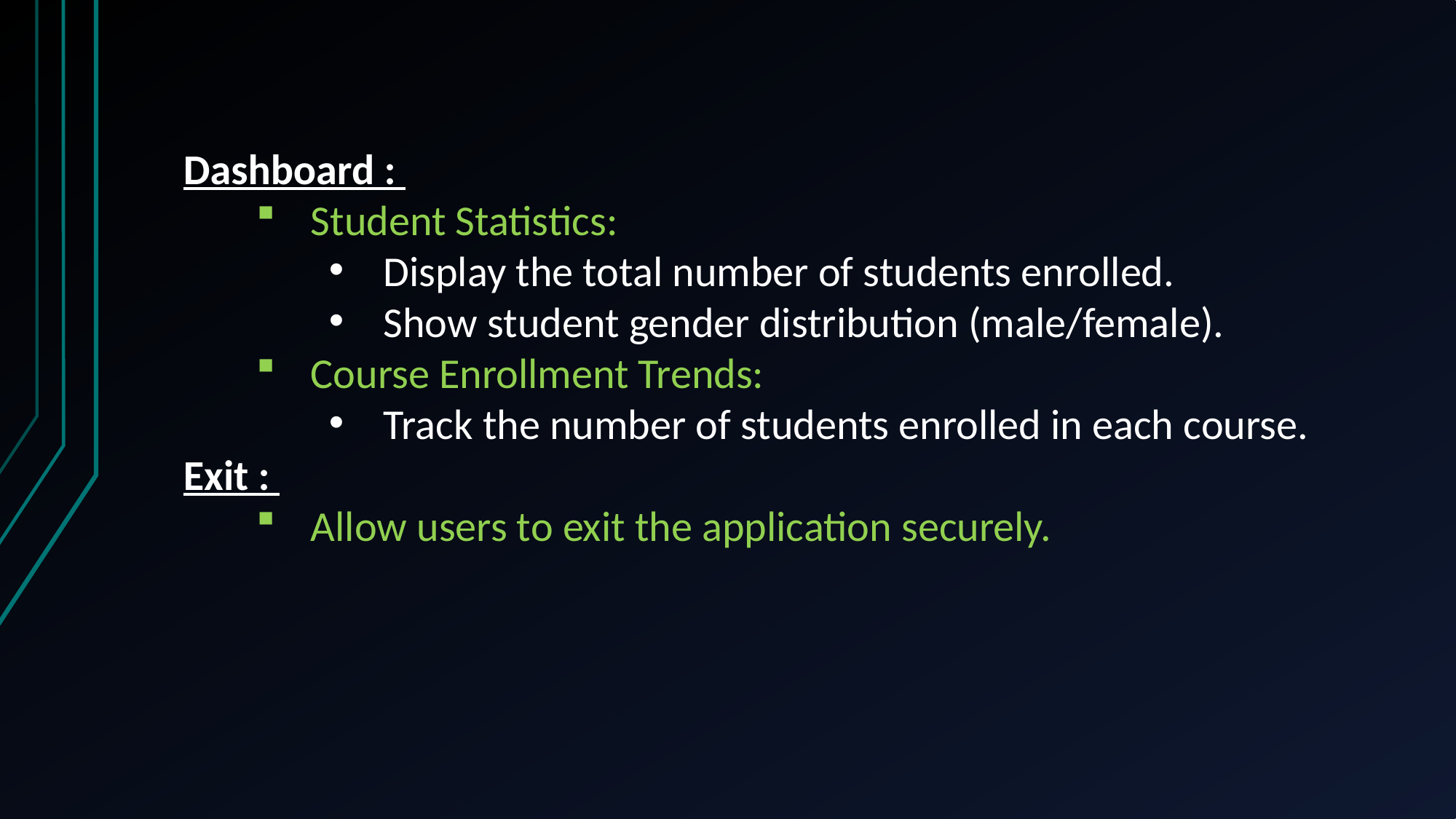

Dashboard :
Student Statistics:
Display the total number of students enrolled.
Show student gender distribution (male/female).
Course Enrollment Trends:
Track the number of students enrolled in each course.
Exit :
Allow users to exit the application securely.